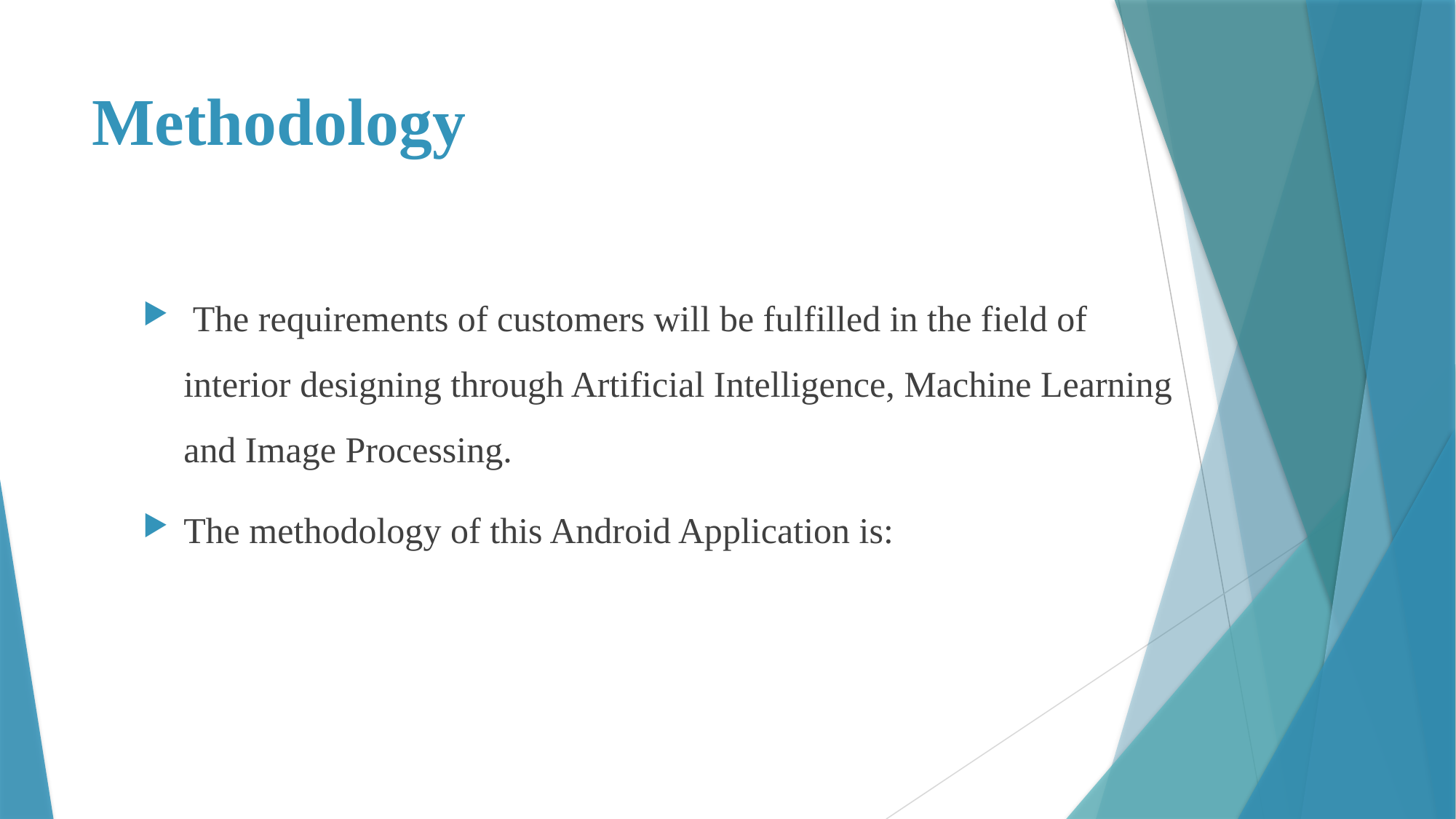

# Methodology

 The requirements of customers will be fulfilled in the field of interior designing through Artificial Intelligence, Machine Learning and Image Processing.
The methodology of this Android Application is: